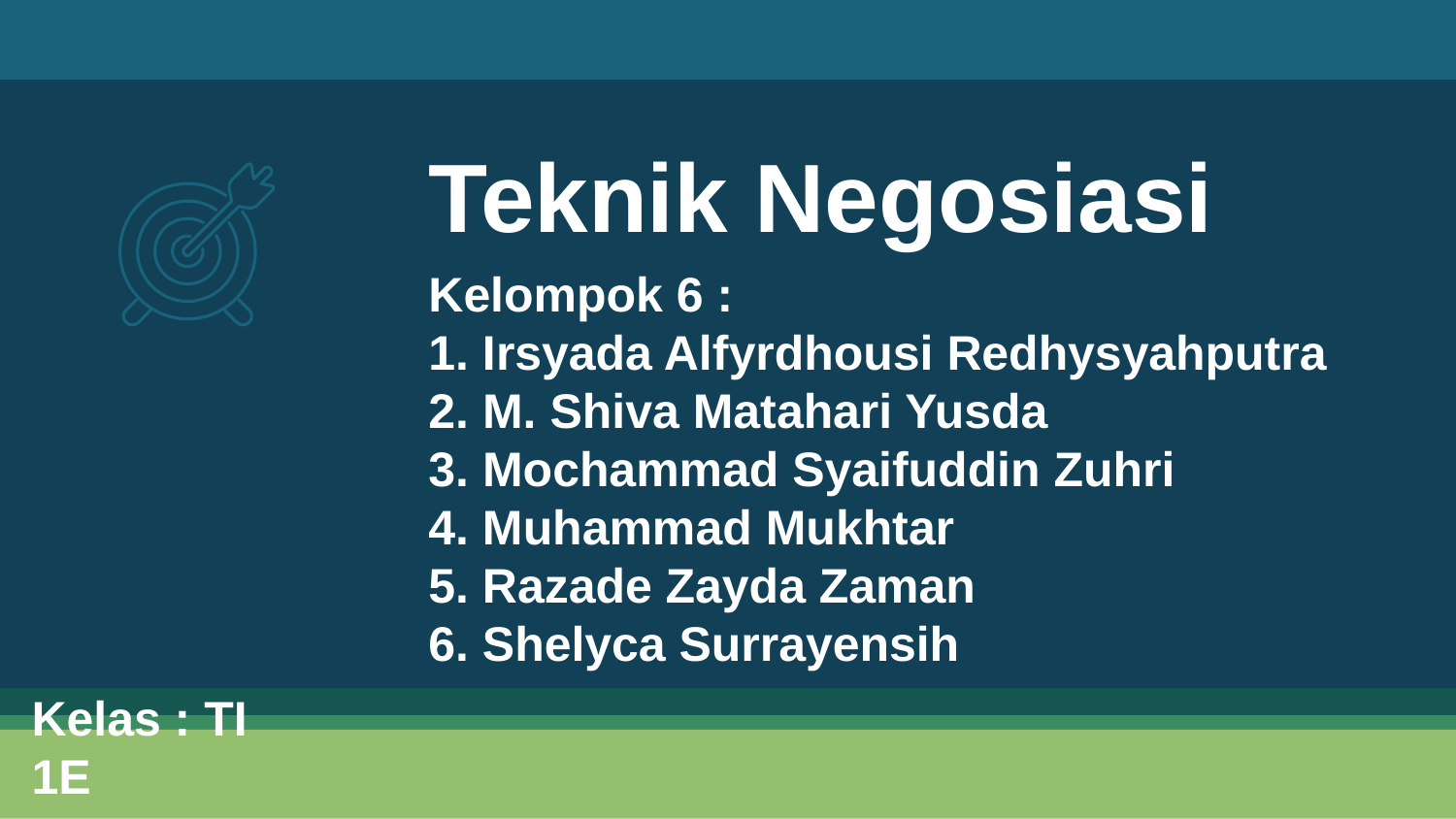

# Teknik Negosiasi

Kelompok 6 :
1. Irsyada Alfyrdhousi Redhysyahputra
2. M. Shiva Matahari Yusda
3. Mochammad Syaifuddin Zuhri
4. Muhammad Mukhtar
5. Razade Zayda Zaman
6. Shelyca Surrayensih
Kelas : TI 1E